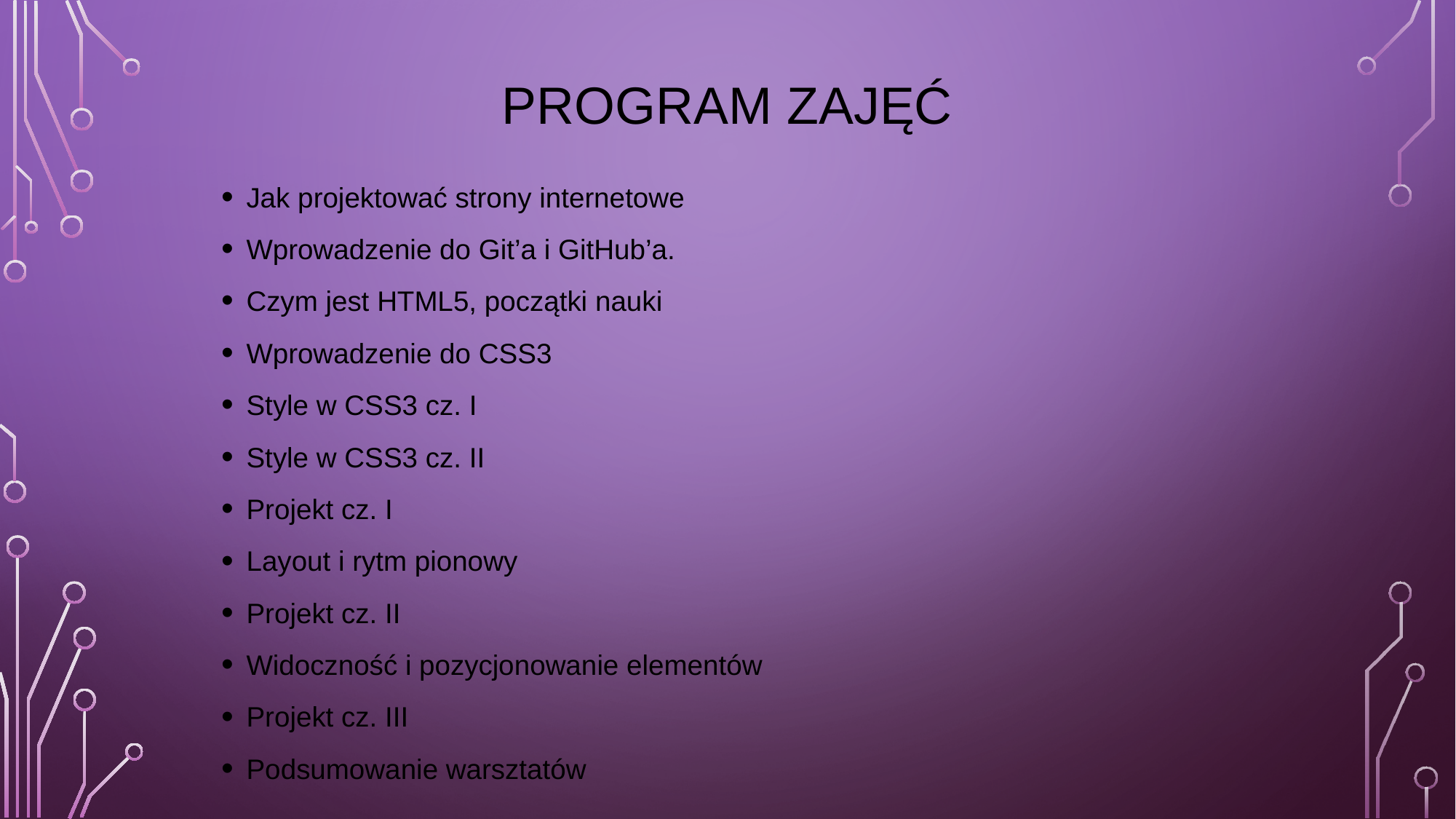

# PROGRAM ZAJĘĆ
Jak projektować strony internetowe
Wprowadzenie do Git’a i GitHub’a.
Czym jest HTML5, początki nauki
Wprowadzenie do CSS3
Style w CSS3 cz. I
Style w CSS3 cz. II
Projekt cz. I
Layout i rytm pionowy
Projekt cz. II
Widoczność i pozycjonowanie elementów
Projekt cz. III
Podsumowanie warsztatów